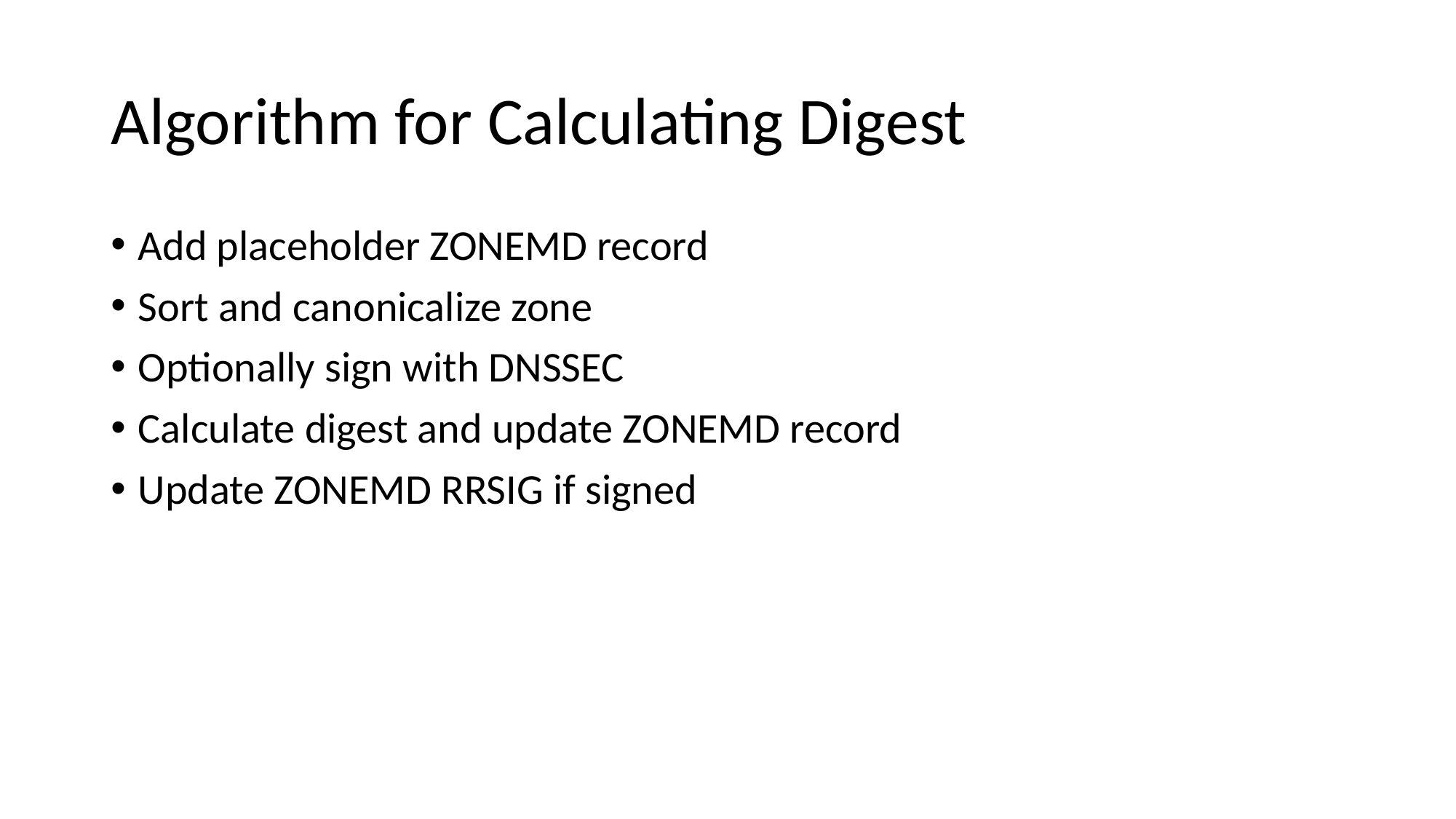

# Algorithm for Calculating Digest
Add placeholder ZONEMD record
Sort and canonicalize zone
Optionally sign with DNSSEC
Calculate digest and update ZONEMD record
Update ZONEMD RRSIG if signed